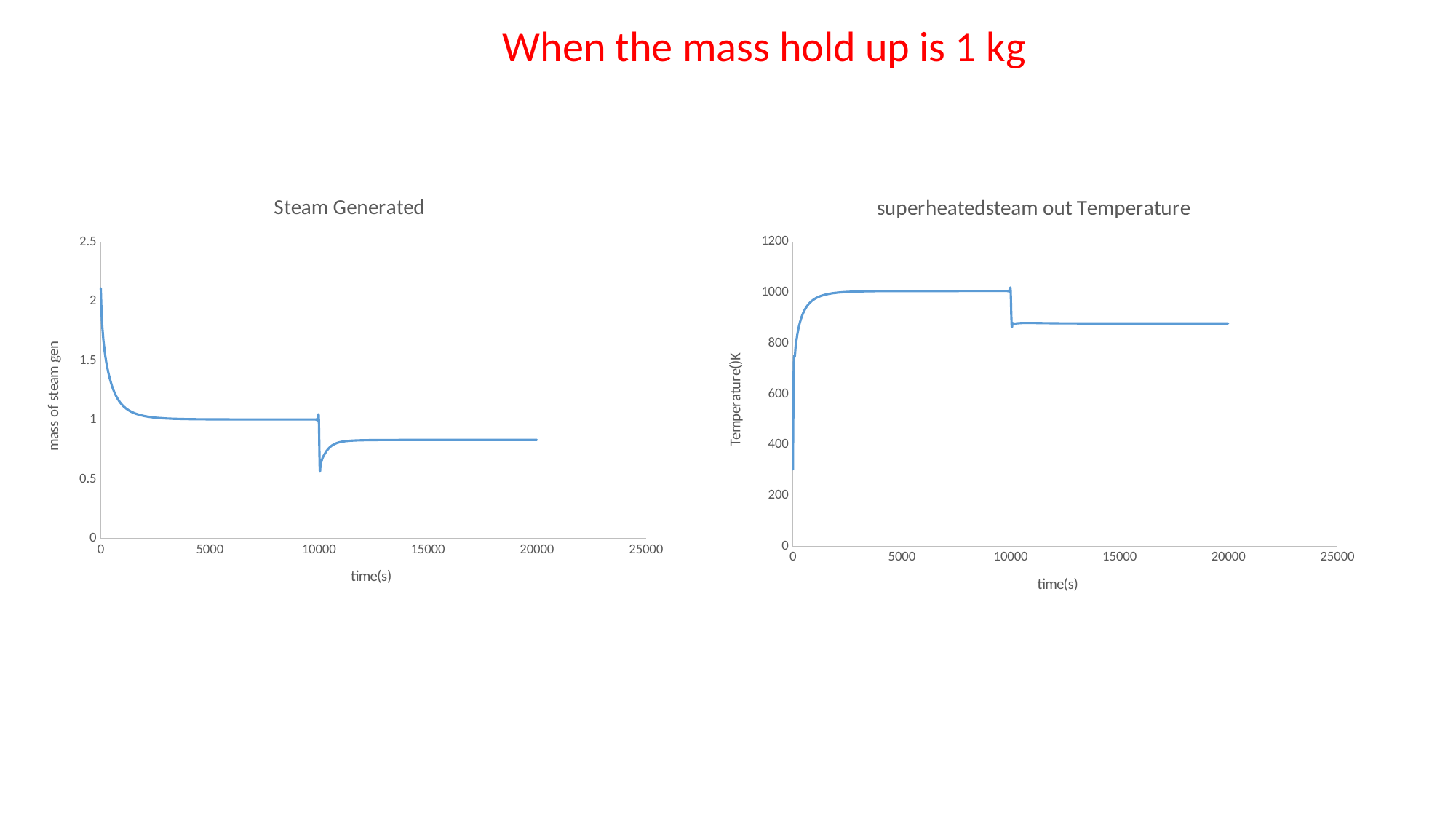

When the mass hold up is 1 kg

### Chart: Steam Generated

| Category | riser.sg |
|---|---|

### Chart: superheatedsteam out Temperature

| Category | superheater.superheatedsteam_out.T |
|---|---|